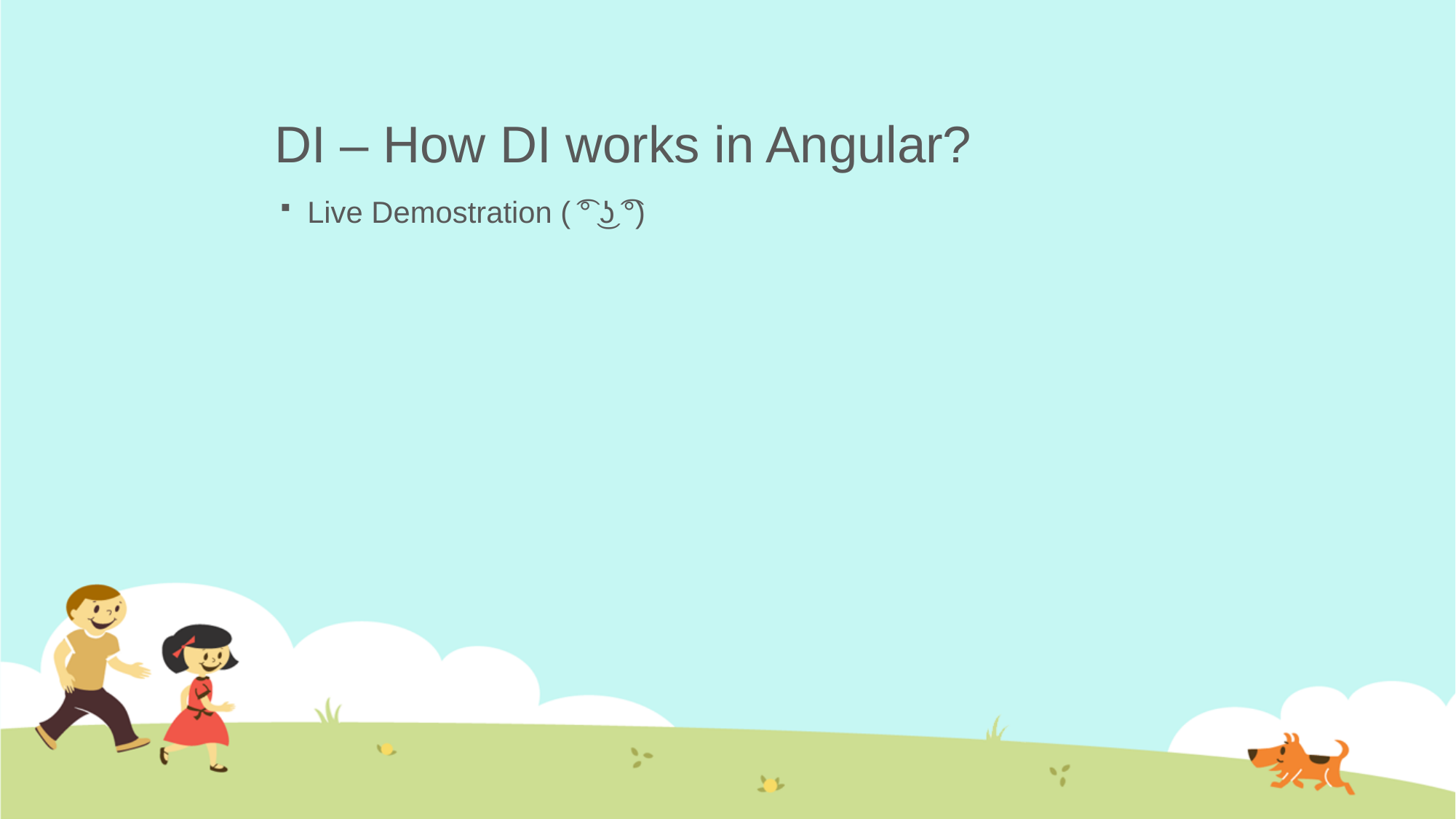

# DI – How DI works in Angular?
Live Demostration ( ͡° ͜ʖ ͡°)